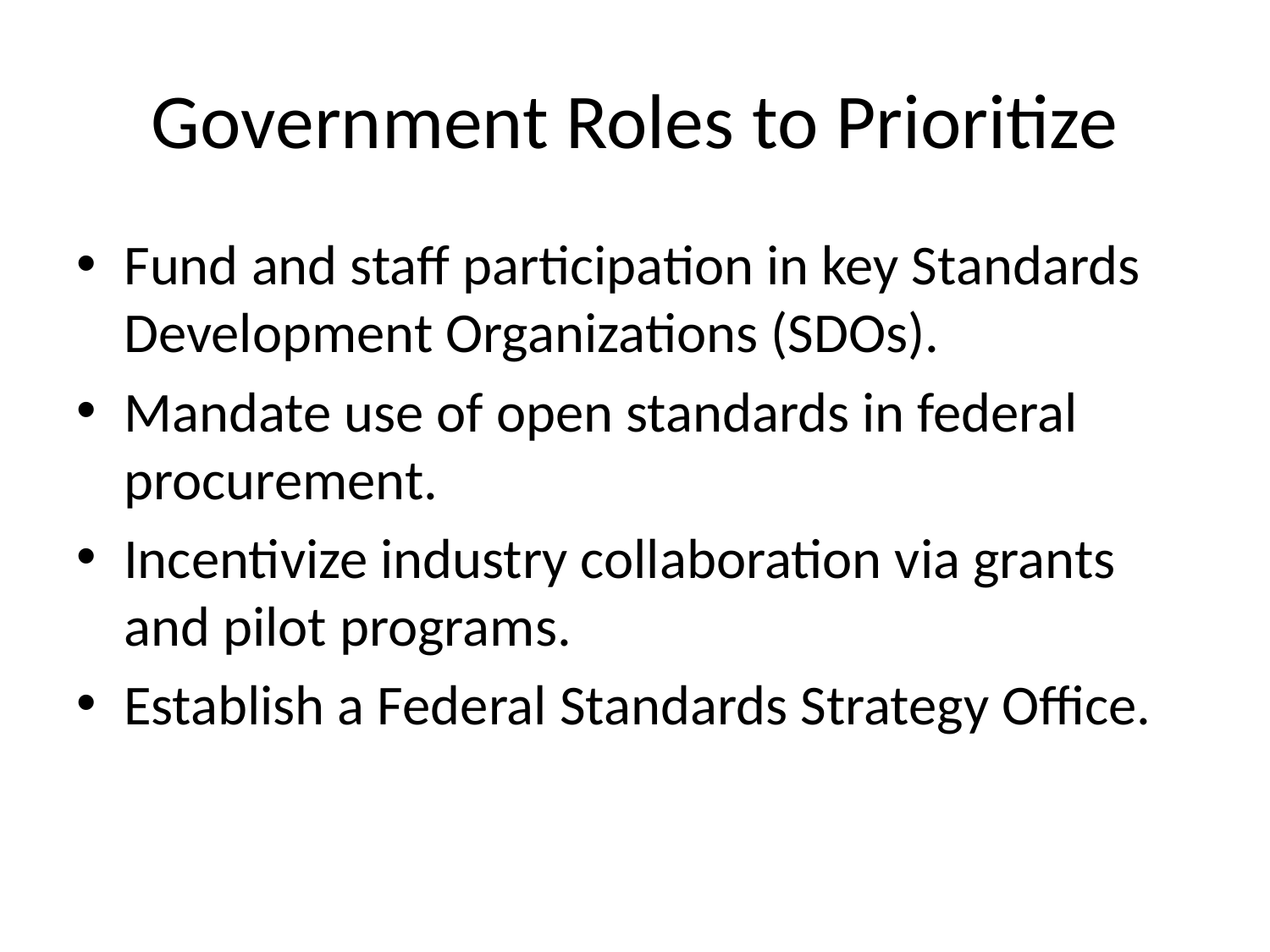

# Government Roles to Prioritize
Fund and staff participation in key Standards Development Organizations (SDOs).
Mandate use of open standards in federal procurement.
Incentivize industry collaboration via grants and pilot programs.
Establish a Federal Standards Strategy Office.